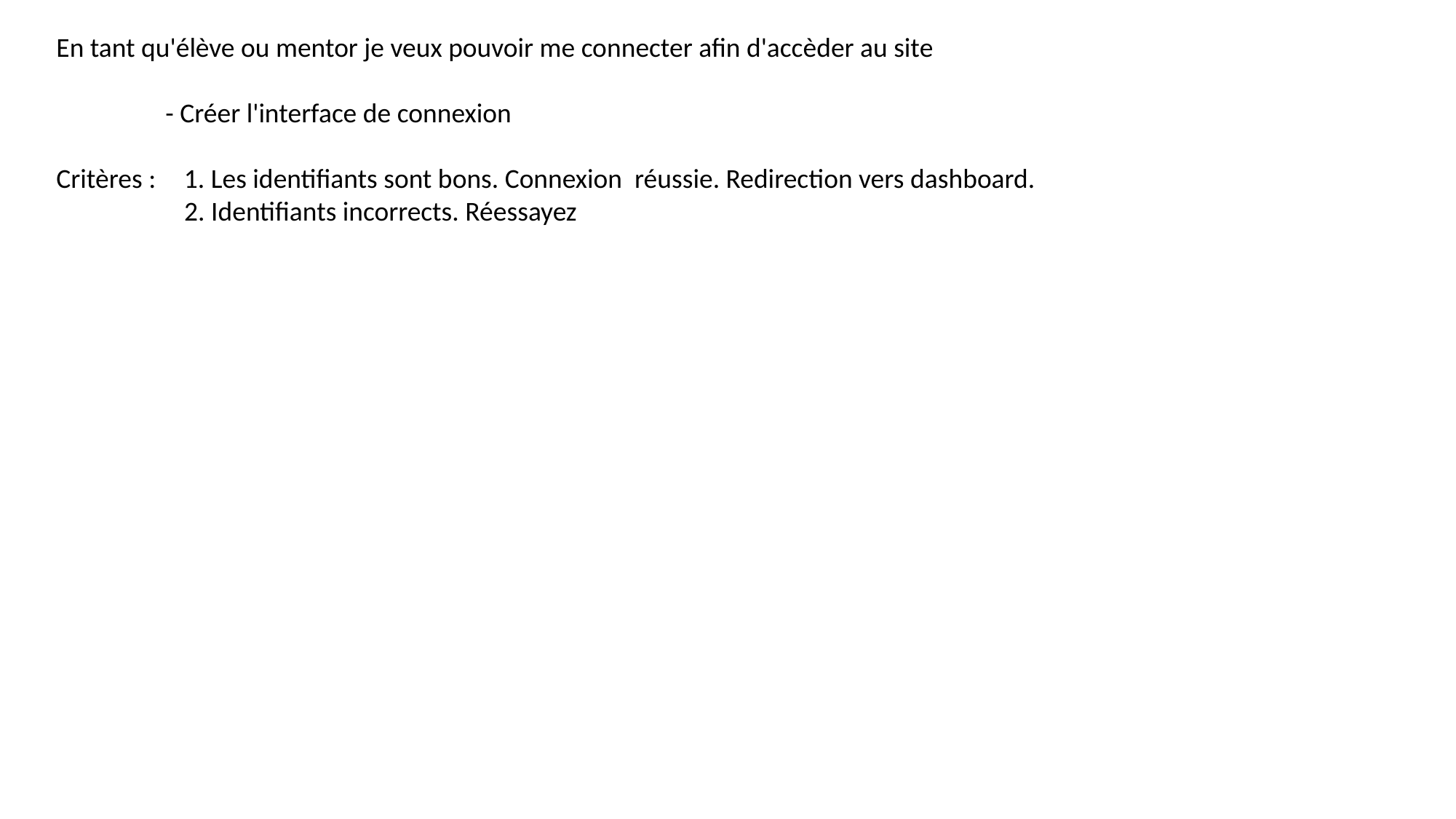

En tant qu'élève ou mentor je veux pouvoir me connecter afin d'accèder au site

	- Créer l'interface de connexion

Critères : 	   1. Les identifiants sont bons. Connexion  réussie. Redirection vers dashboard.
	   2. Identifiants incorrects. Réessayez